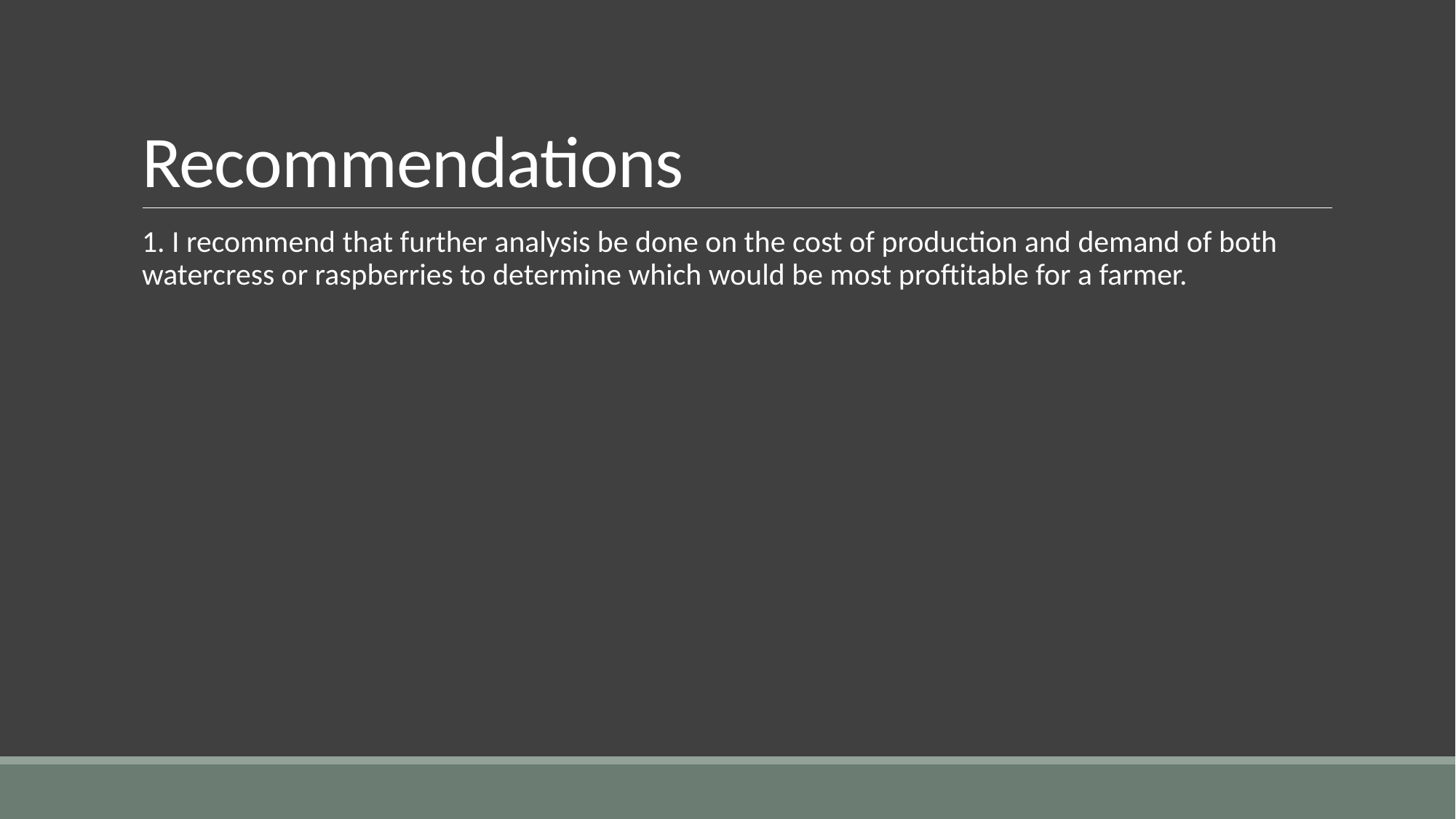

# Recommendations
1. I recommend that further analysis be done on the cost of production and demand of both watercress or raspberries to determine which would be most proftitable for a farmer.